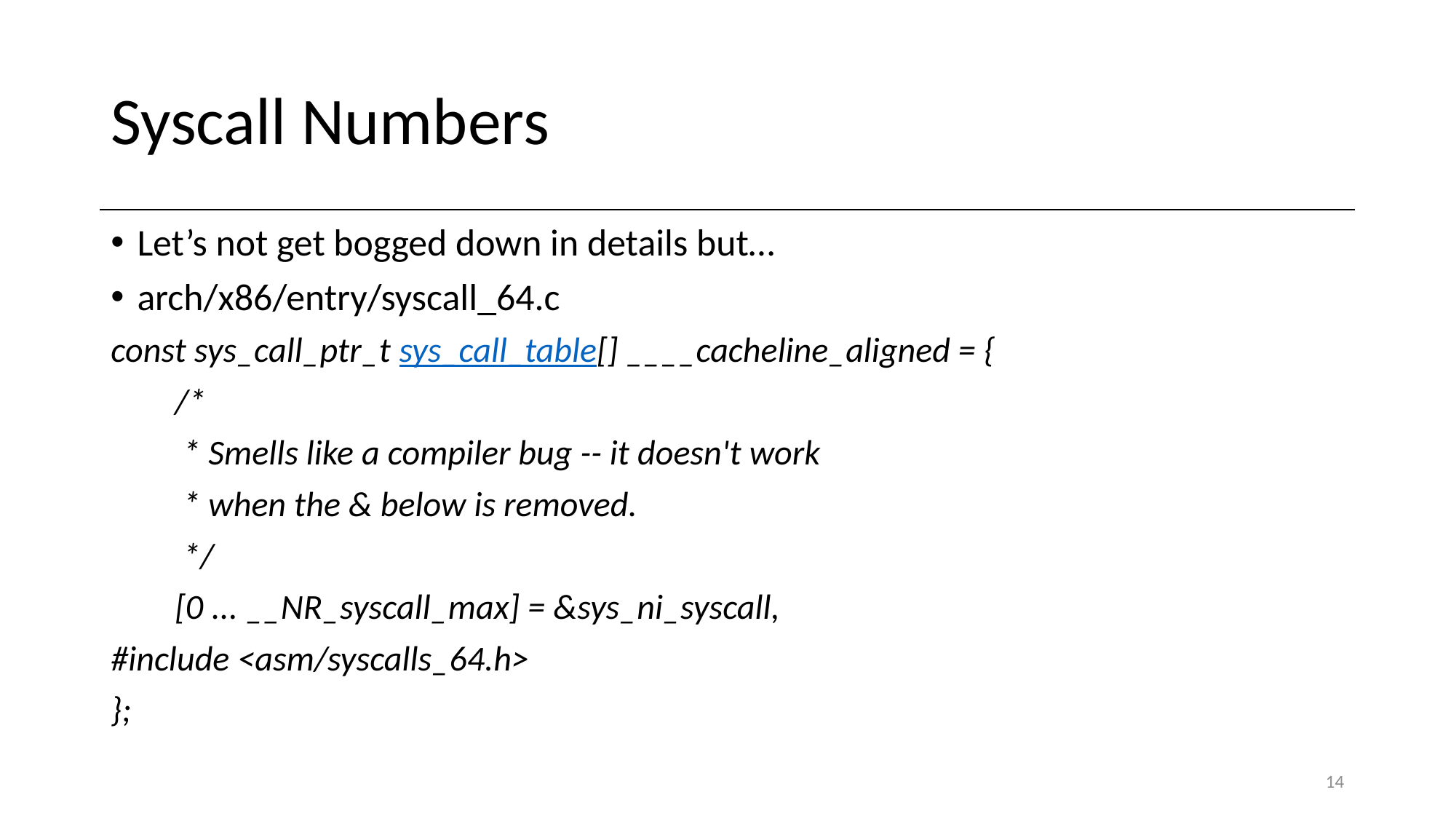

# Syscall Numbers
Let’s not get bogged down in details but…
arch/x86/entry/syscall_64.c
const sys_call_ptr_t sys_call_table[] ____cacheline_aligned = {
        /*
         * Smells like a compiler bug -- it doesn't work
         * when the & below is removed.
         */
        [0 ... __NR_syscall_max] = &sys_ni_syscall,
#include <asm/syscalls_64.h>
};
14